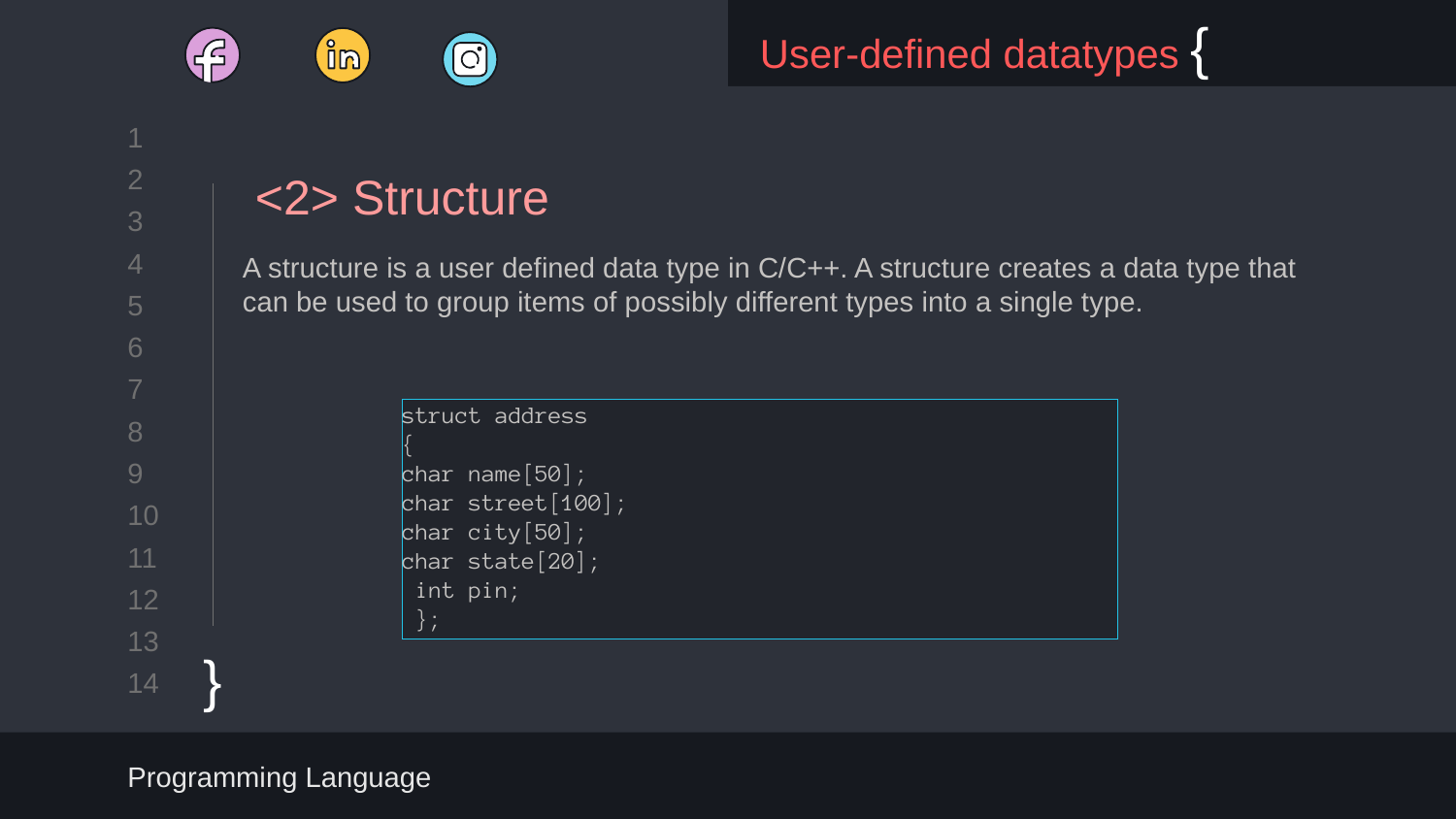

# User-defined datatypes {

<2> Structure
}
A structure is a user defined data type in C/C++. A structure creates a data type that can be used to group items of possibly different types into a single type.
struct address
{
char name[50];
char street[100];
char city[50];
char state[20];
 int pin;
 };
Programming Language